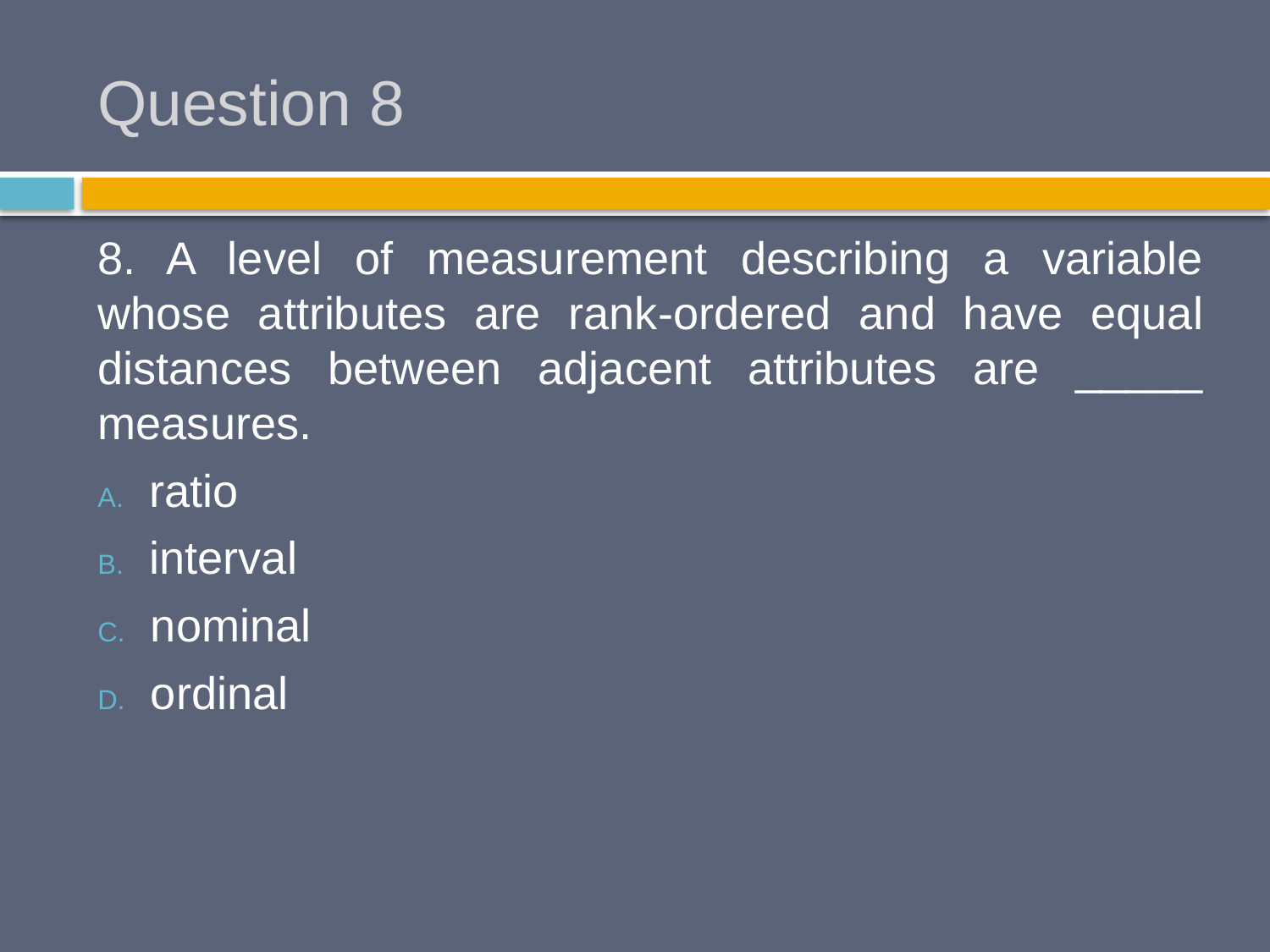

# Question 8
8. A level of measurement describing a variable whose attributes are rank-ordered and have equal distances between adjacent attributes are _____ measures.
  ratio
  interval
  nominal
  ordinal